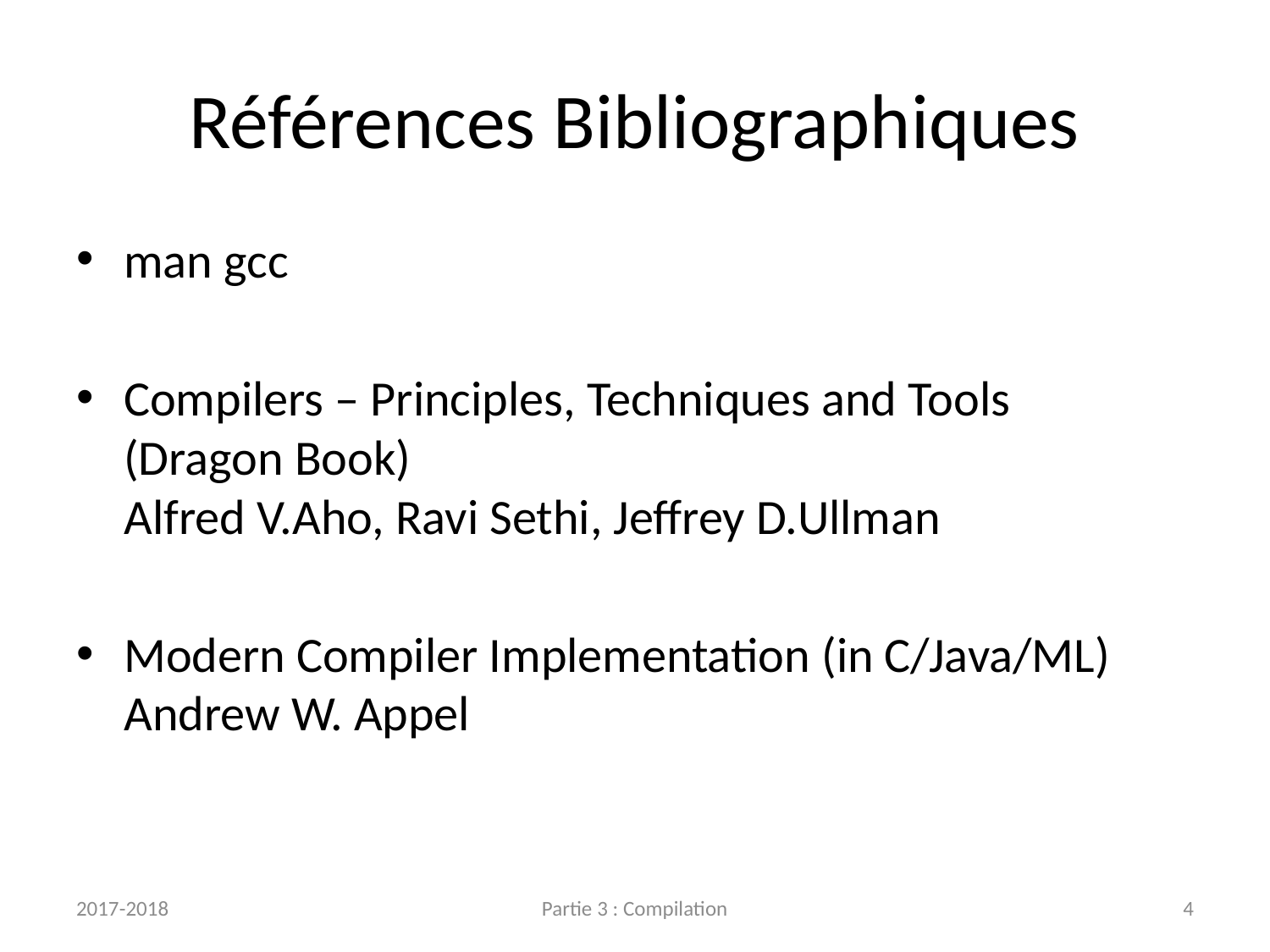

# Références Bibliographiques
man gcc

Compilers – Principles, Techniques and Tools
(Dragon Book)
Alfred V.Aho, Ravi Sethi, Jeffrey D.Ullman

Modern Compiler Implementation (in C/Java/ML)
Andrew W. Appel
2017-2018
Partie 3 : Compilation
4